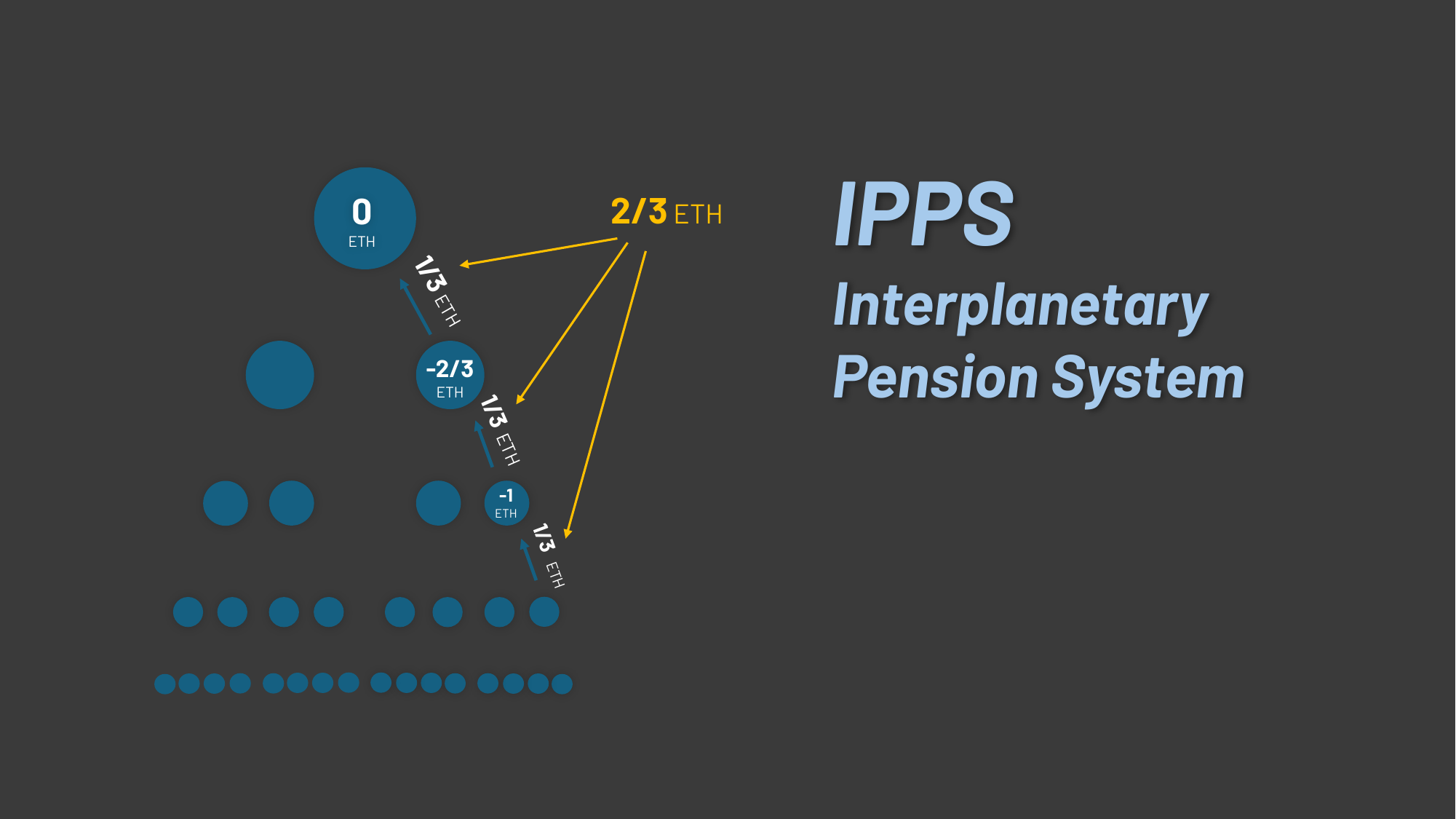

IPPS
Interplanetary
Pension System

2/3 ETH
0
ETH
1/3 ETH

-2/3
ETH
1/3 ETH
-1
ETH

1/3 ETH